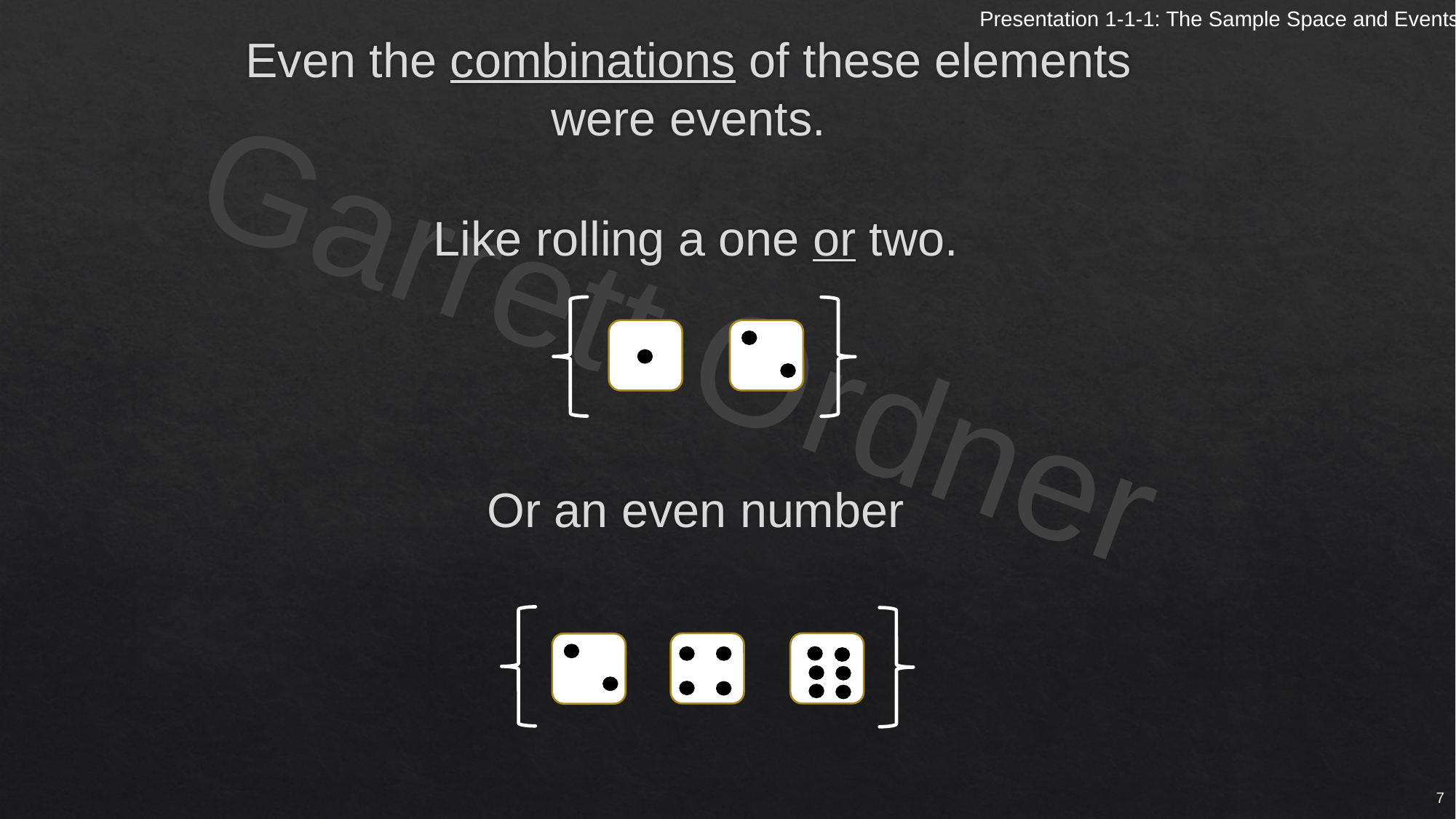

# Even the combinations of these elements were events.
Like rolling a one or two.

Or an even number

7